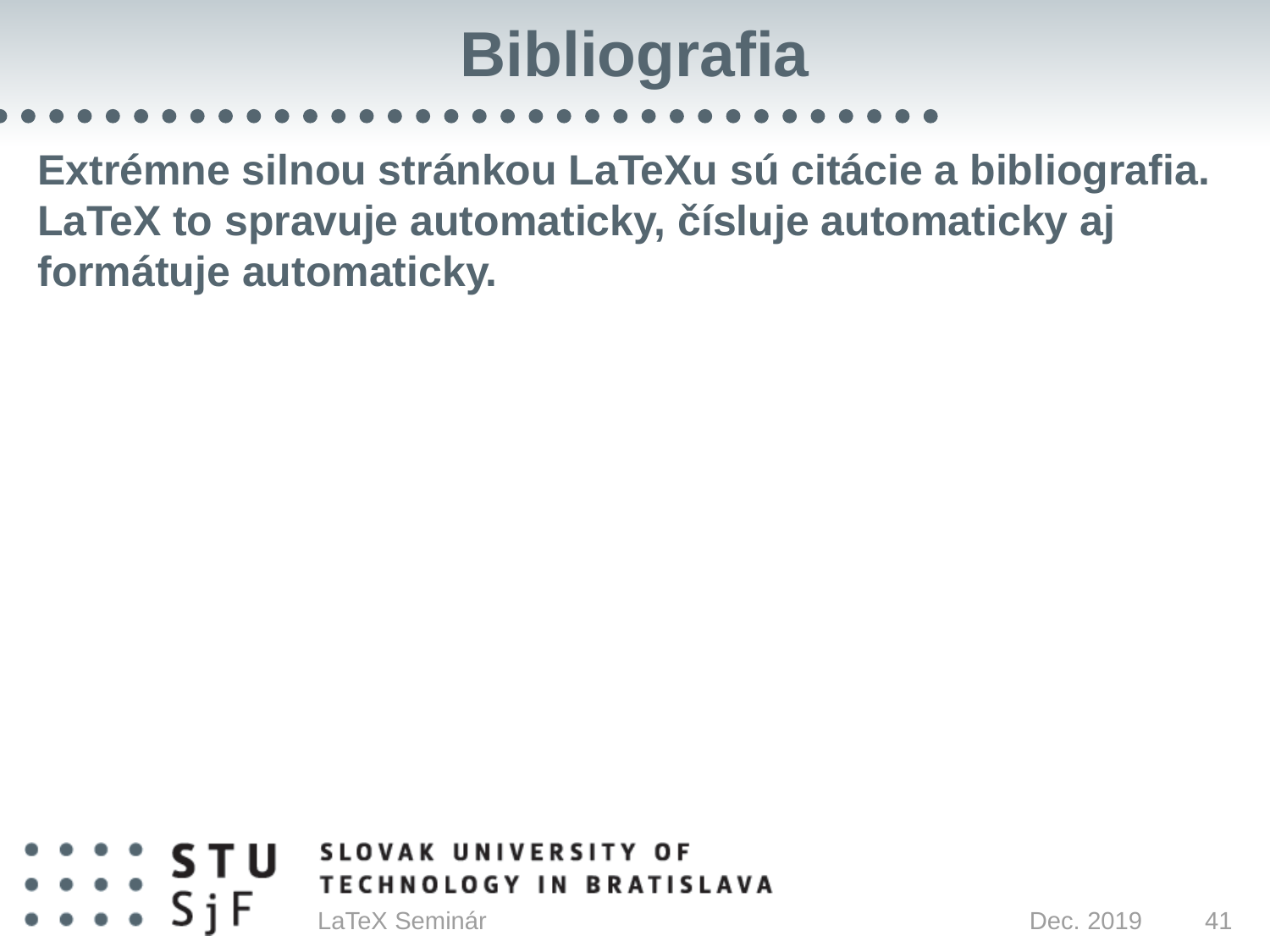

# Bibliografia
Extrémne silnou stránkou LaTeXu sú citácie a bibliografia. LaTeX to spravuje automaticky, čísluje automaticky aj formátuje automaticky.
LaTeX Seminár
Dec. 2019
41